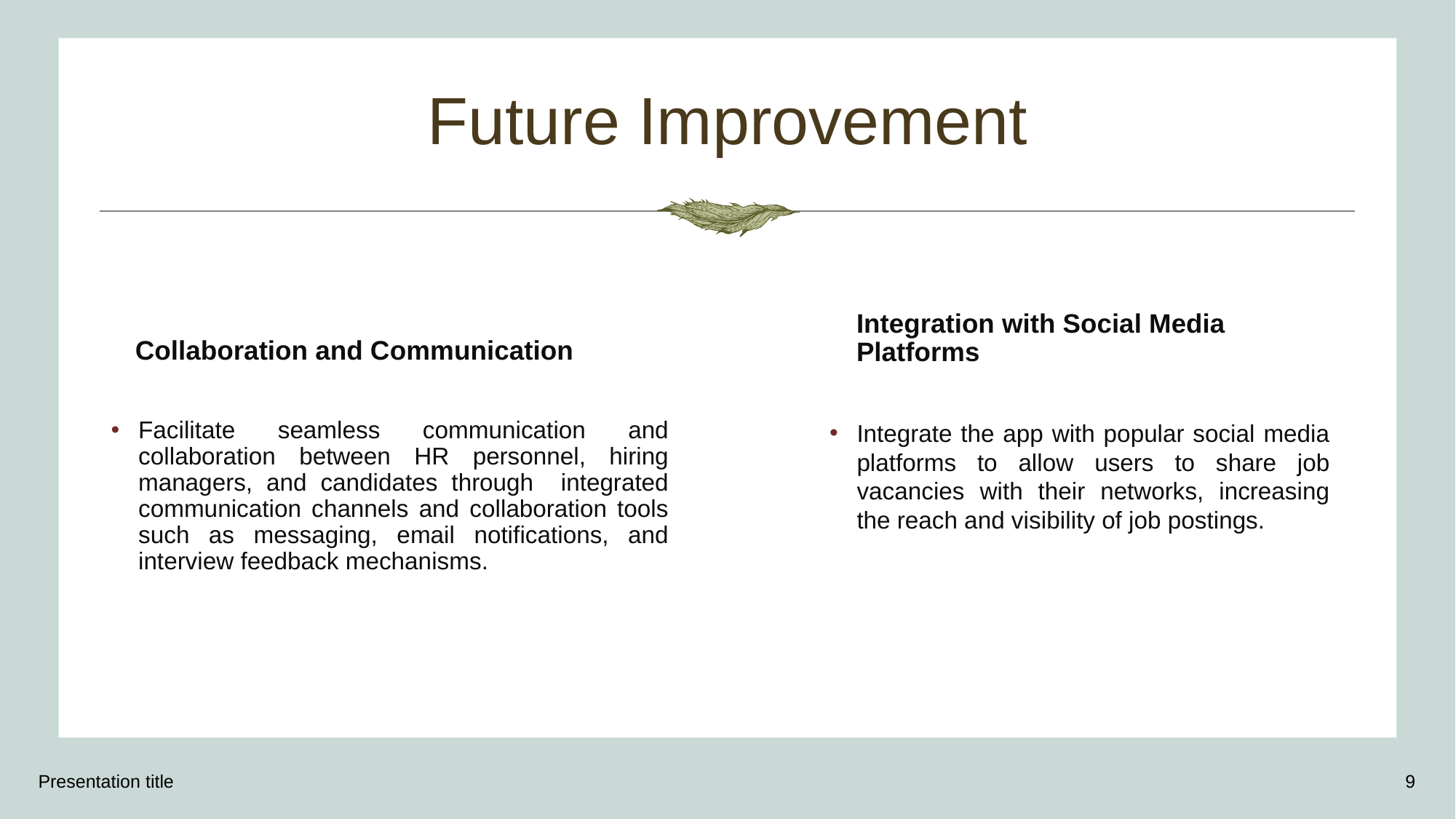

# Future Improvement
Collaboration and Communication
Integration with Social Media Platforms
Facilitate seamless communication and collaboration between HR personnel, hiring managers, and candidates through  integrated communication channels and collaboration tools such as messaging, email notifications, and interview feedback mechanisms.
Integrate the app with popular social media platforms to allow users to share job vacancies with their networks, increasing the reach and visibility of job postings.
Presentation title
9